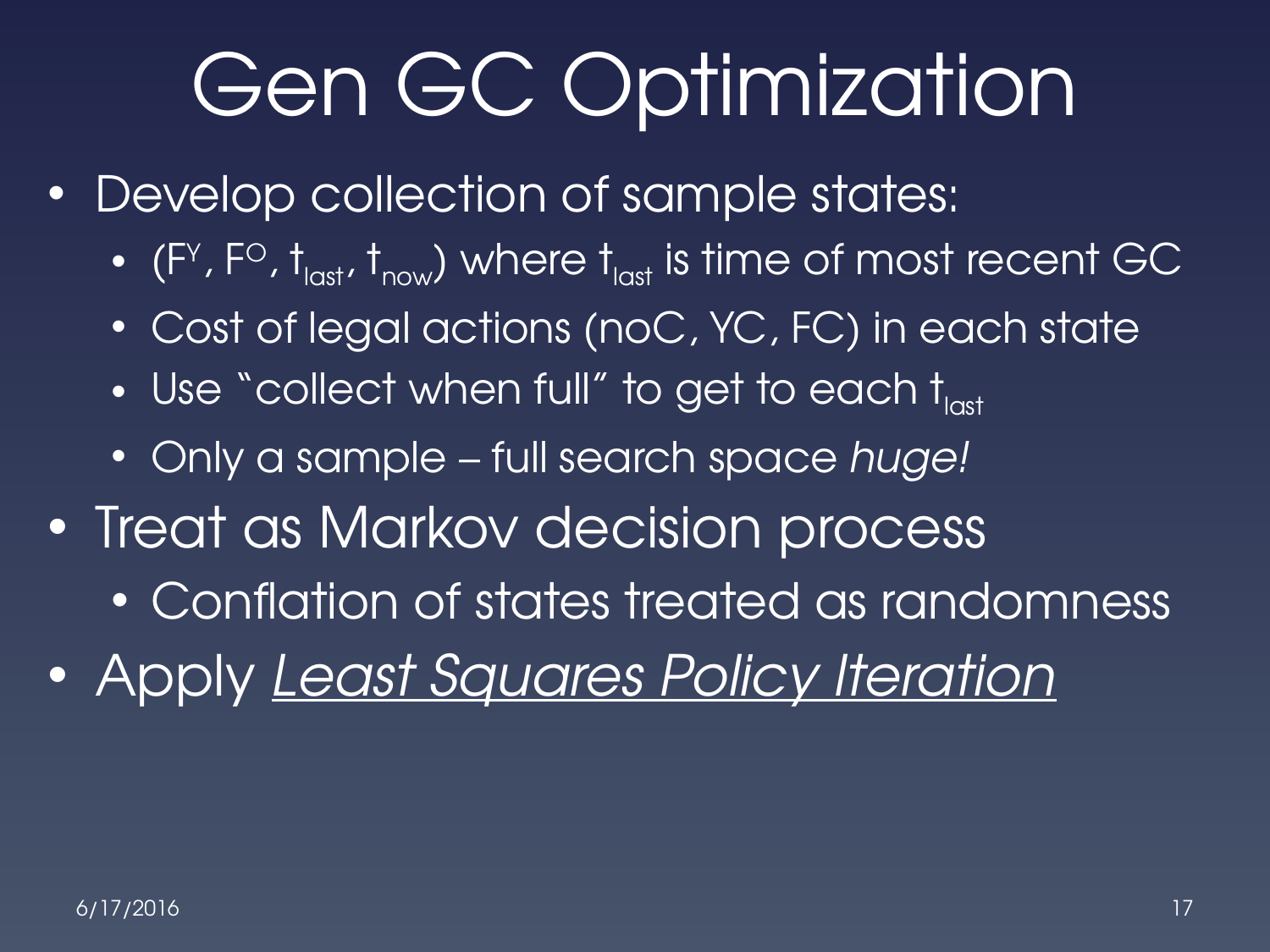

# Gen GC Optimization
Develop collection of sample states:
(FY, FO, tlast, tnow) where tlast is time of most recent GC
Cost of legal actions (noC, YC, FC) in each state
Use “collect when full” to get to each tlast
Only a sample – full search space huge!
Treat as Markov decision process
Conflation of states treated as randomness
Apply Least Squares Policy Iteration
6/17/2016
17